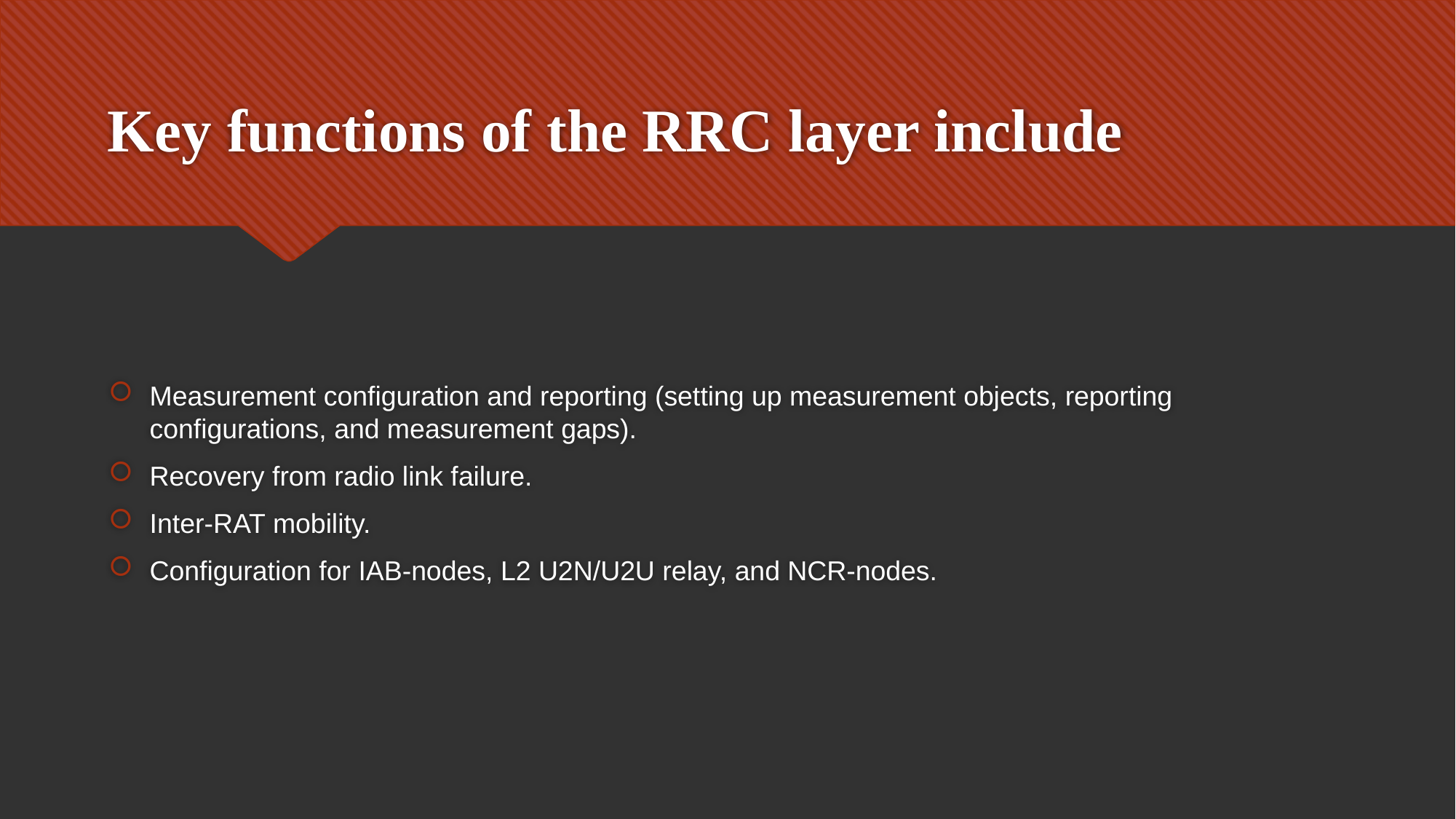

# Key functions of the RRC layer include
Measurement configuration and reporting (setting up measurement objects, reporting configurations, and measurement gaps).
Recovery from radio link failure.
Inter-RAT mobility.
Configuration for IAB-nodes, L2 U2N/U2U relay, and NCR-nodes.